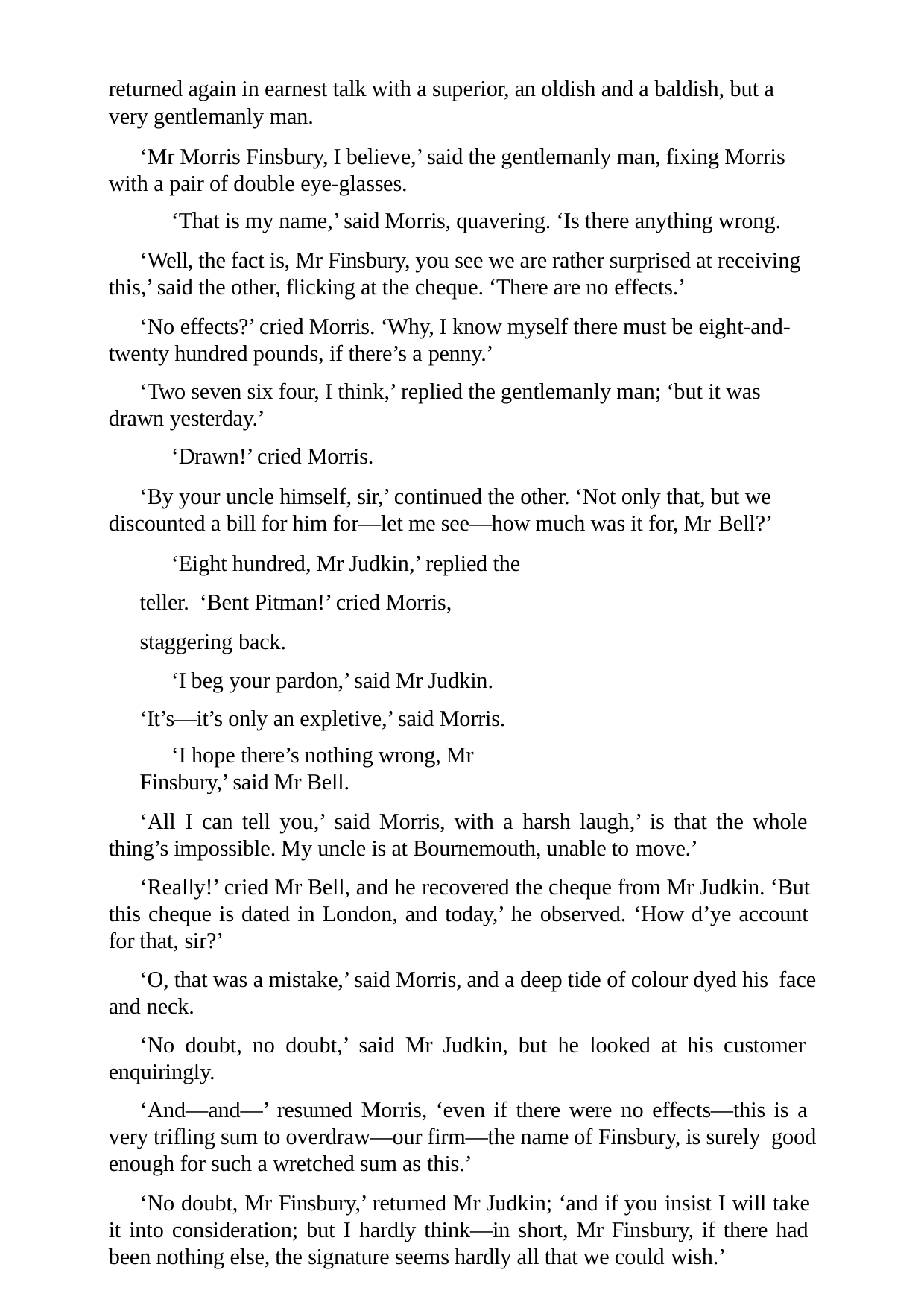

returned again in earnest talk with a superior, an oldish and a baldish, but a  very gentlemanly man.
‘Mr Morris Finsbury, I believe,’ said the gentlemanly man, fixing Morris  with a pair of double eye-glasses.
‘That is my name,’ said Morris, quavering. ‘Is there anything wrong.
‘Well, the fact is, Mr Finsbury, you see we are rather surprised at receiving  this,’ said the other, flicking at the cheque. ‘There are no effects.’
‘No effects?’ cried Morris. ‘Why, I know myself there must be eight-and-  twenty hundred pounds, if there’s a penny.’
‘Two seven six four, I think,’ replied the gentlemanly man; ‘but it was  drawn yesterday.’
‘Drawn!’ cried Morris.
‘By your uncle himself, sir,’ continued the other. ‘Not only that, but we  discounted a bill for him for—let me see—how much was it for, Mr Bell?’
‘Eight hundred, Mr Judkin,’ replied the teller.  ‘Bent Pitman!’ cried Morris, staggering back.
‘I beg your pardon,’ said Mr Judkin.  ‘It’s—it’s only an expletive,’ said Morris.
‘I hope there’s nothing wrong, Mr Finsbury,’ said Mr Bell.
‘All I can tell you,’ said Morris, with a harsh laugh,’ is that the whole  thing’s impossible. My uncle is at Bournemouth, unable to move.’
‘Really!’ cried Mr Bell, and he recovered the cheque from Mr Judkin. ‘But  this cheque is dated in London, and today,’ he observed. ‘How d’ye account  for that, sir?’
‘O, that was a mistake,’ said Morris, and a deep tide of colour dyed his  face and neck.
‘No doubt, no doubt,’ said Mr Judkin, but he looked at his customer  enquiringly.
‘And—and—’ resumed Morris, ‘even if there were no effects—this is a  very trifling sum to overdraw—our firm—the name of Finsbury, is surely  good enough for such a wretched sum as this.’
‘No doubt, Mr Finsbury,’ returned Mr Judkin; ‘and if you insist I will take  it into consideration; but I hardly think—in short, Mr Finsbury, if there had  been nothing else, the signature seems hardly all that we could wish.’